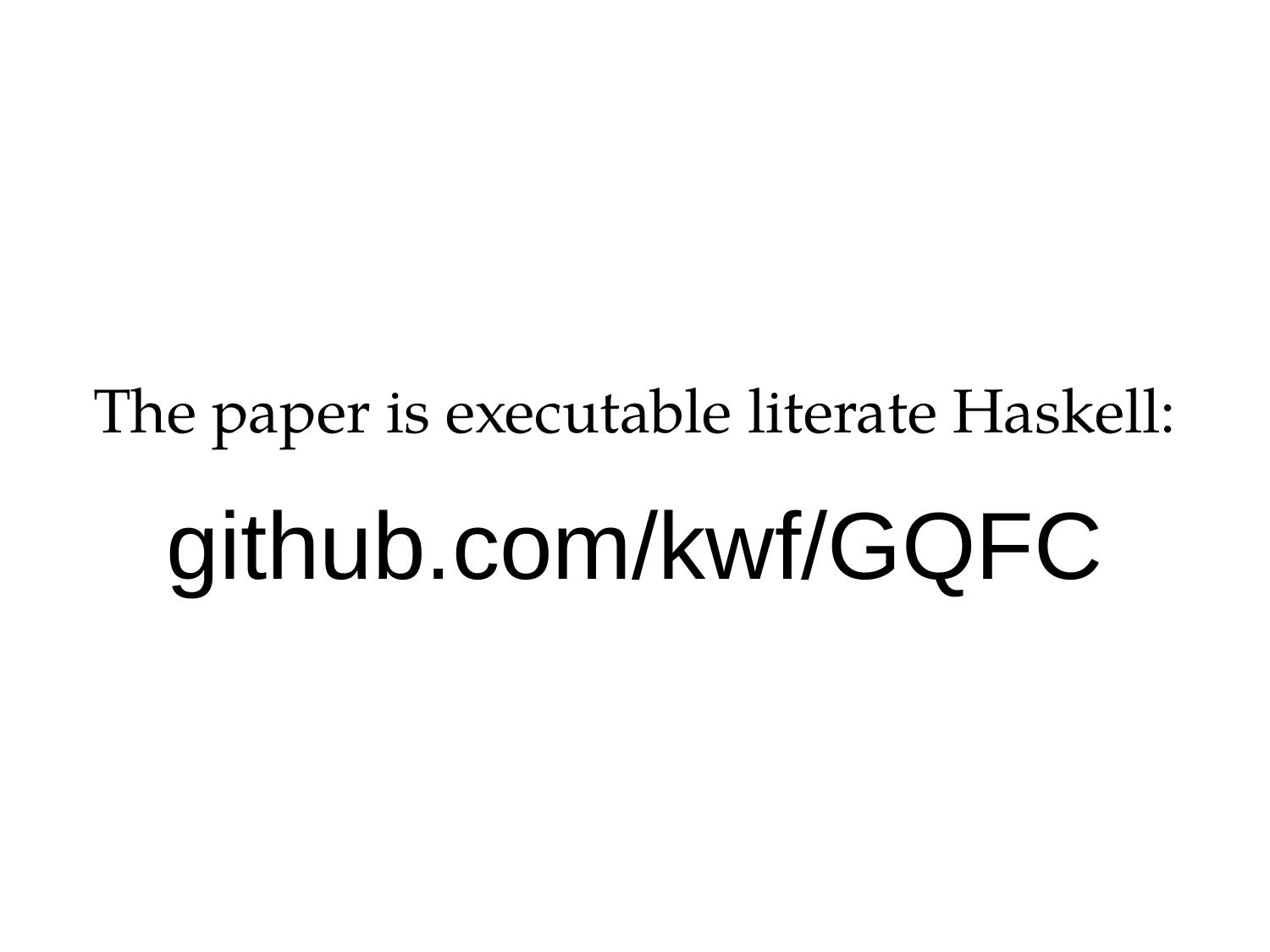

The paper is executable literate Haskell:

github.com/kwf/GQFC